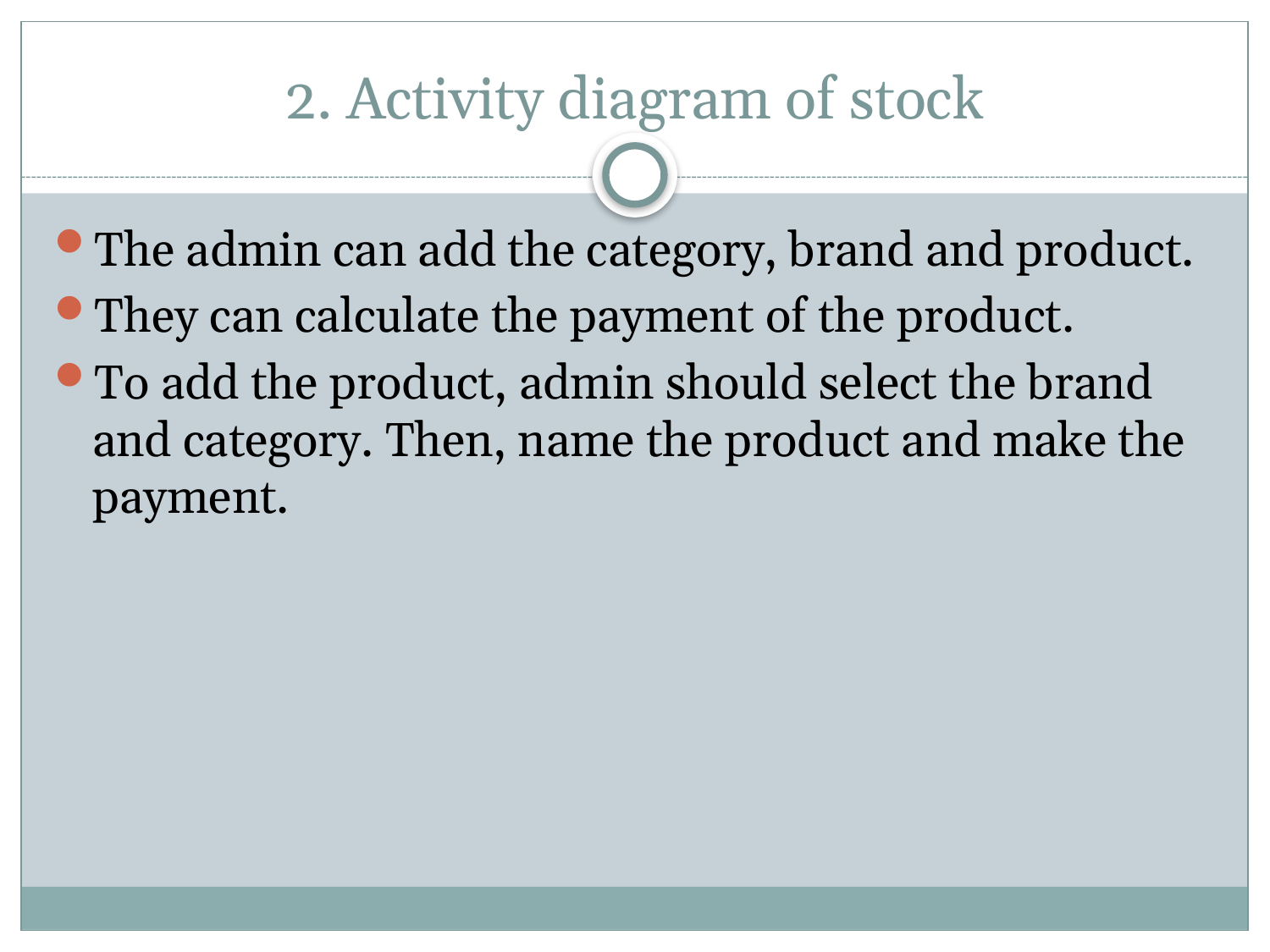

# 2. Activity diagram of stock
The admin can add the category, brand and product.
They can calculate the payment of the product.
To add the product, admin should select the brand and category. Then, name the product and make the payment.